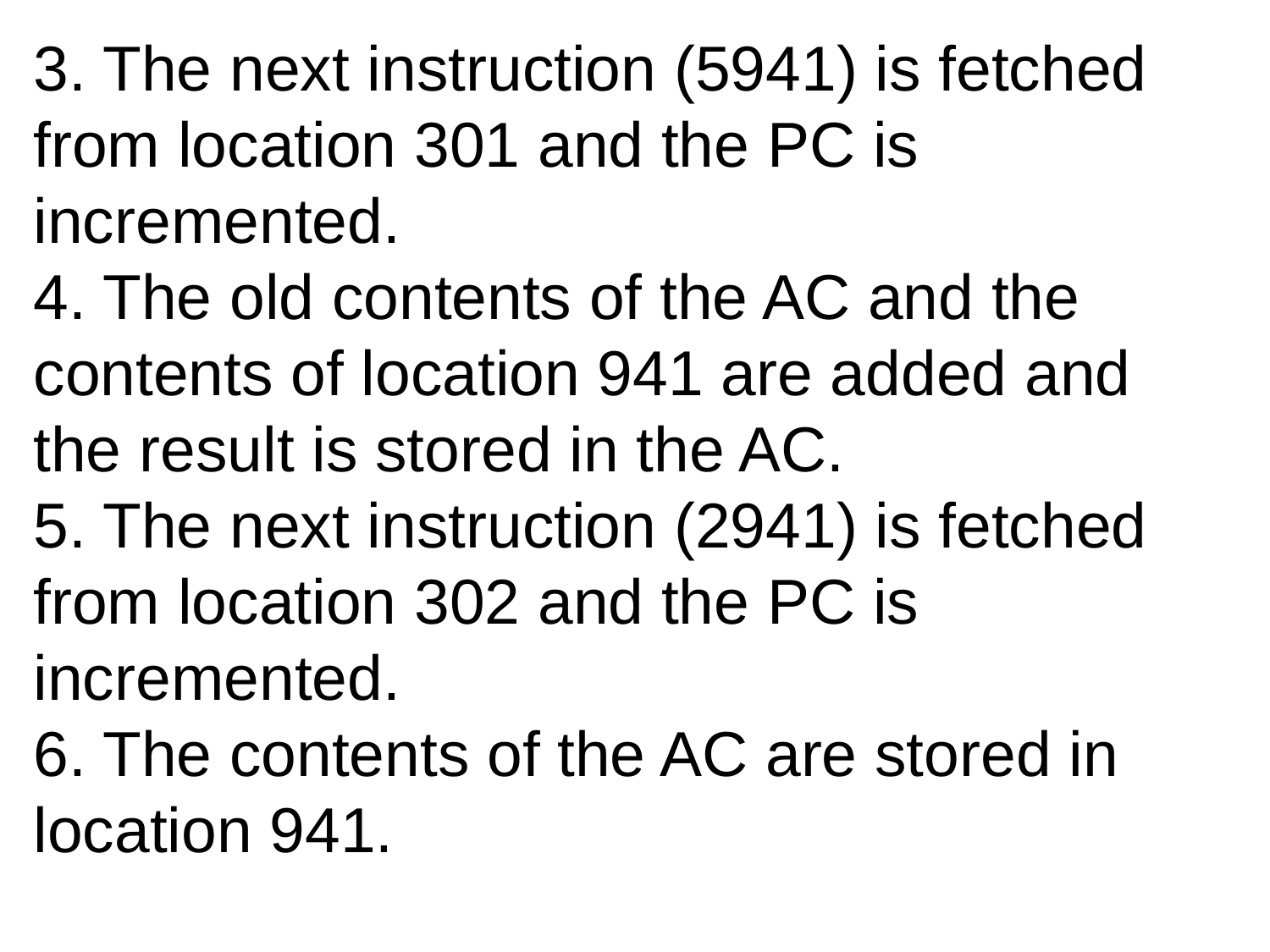

3. The next instruction (5941) is fetched from location 301 and the PC is incremented.
4. The old contents of the AC and the contents of location 941 are added and the result is stored in the AC.
5. The next instruction (2941) is fetched from location 302 and the PC is incremented.
6. The contents of the AC are stored in location 941.